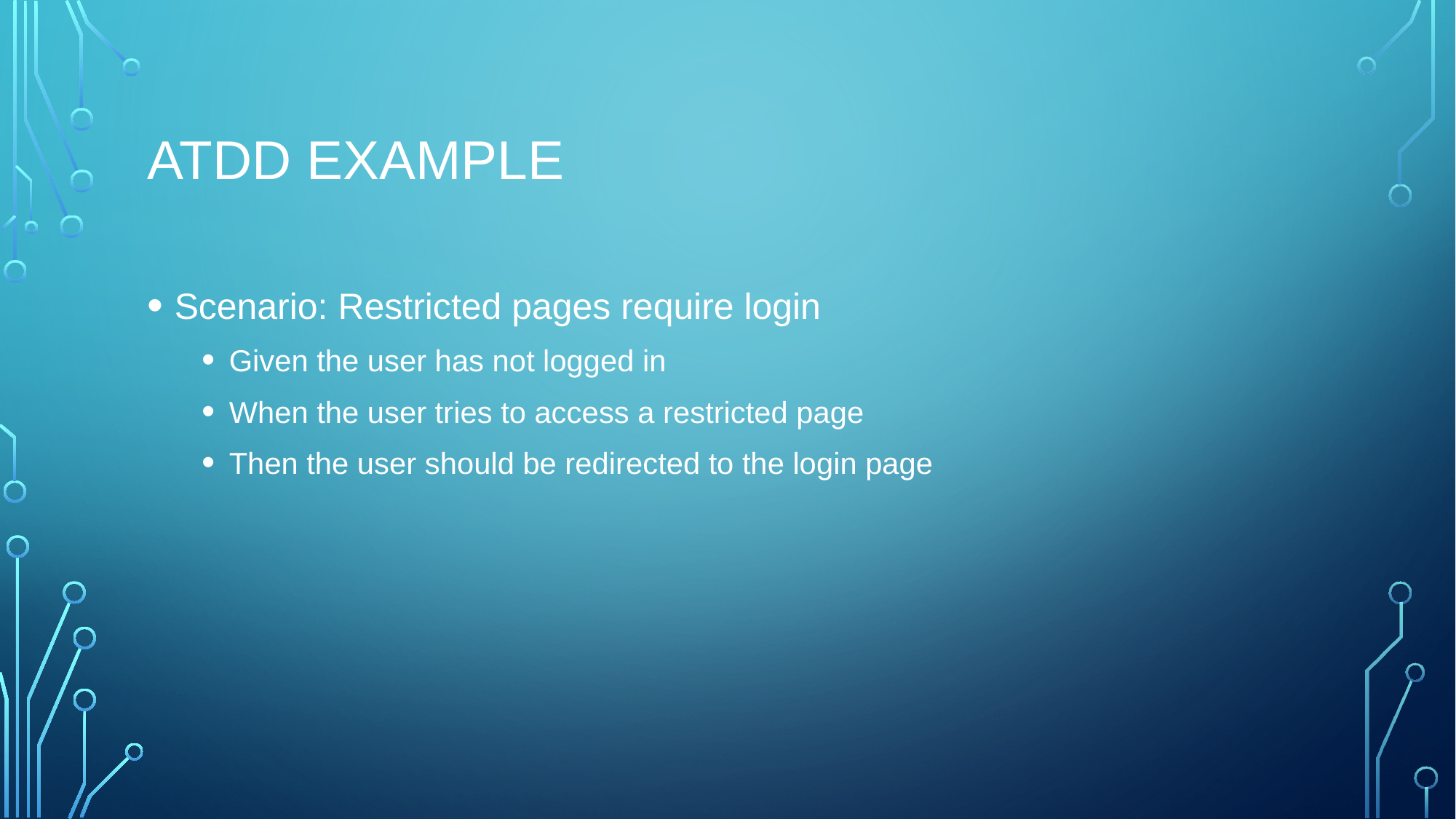

# ATDD Example
Scenario: Restricted pages require login
Given the user has not logged in
When the user tries to access a restricted page
Then the user should be redirected to the login page